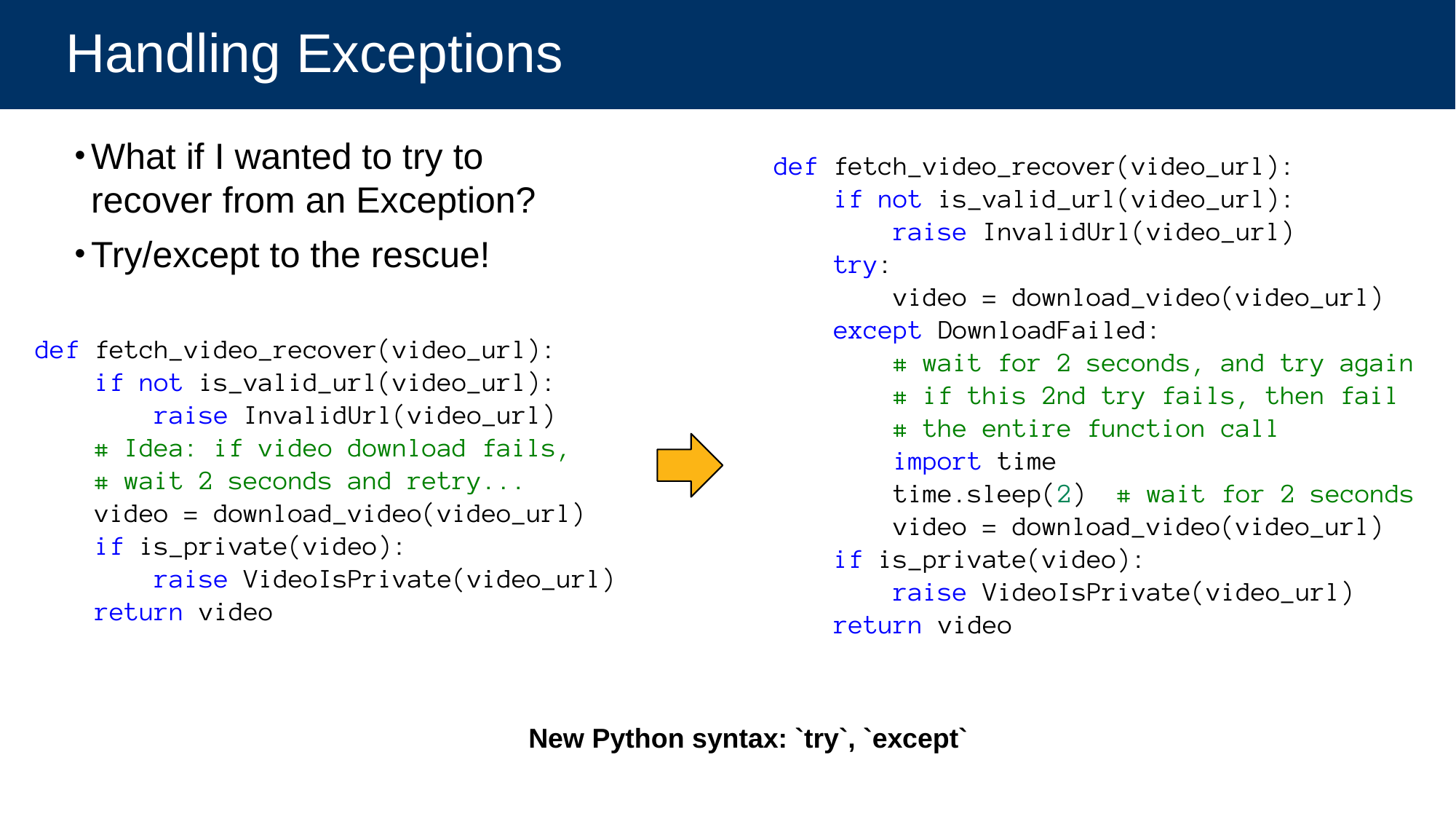

# Handling Exceptions
What if I wanted to try to recover from an Exception?
Try/except to the rescue!
def fetch_video_recover(video_url):
    if not is_valid_url(video_url):
        raise InvalidUrl(video_url)
    try:
        video = download_video(video_url)
    except DownloadFailed:
        # wait for 2 seconds, and try again
        # if this 2nd try fails, then fail
        # the entire function call
        import time
        time.sleep(2)  # wait for 2 seconds
        video = download_video(video_url)
    if is_private(video):
        raise VideoIsPrivate(video_url)
    return video

def fetch_video_recover(video_url):
    if not is_valid_url(video_url):
        raise InvalidUrl(video_url)
    # Idea: if video download fails,
    # wait 2 seconds and retry...
    video = download_video(video_url)
    if is_private(video):
        raise VideoIsPrivate(video_url)
    return video

New Python syntax: `try`, `except`